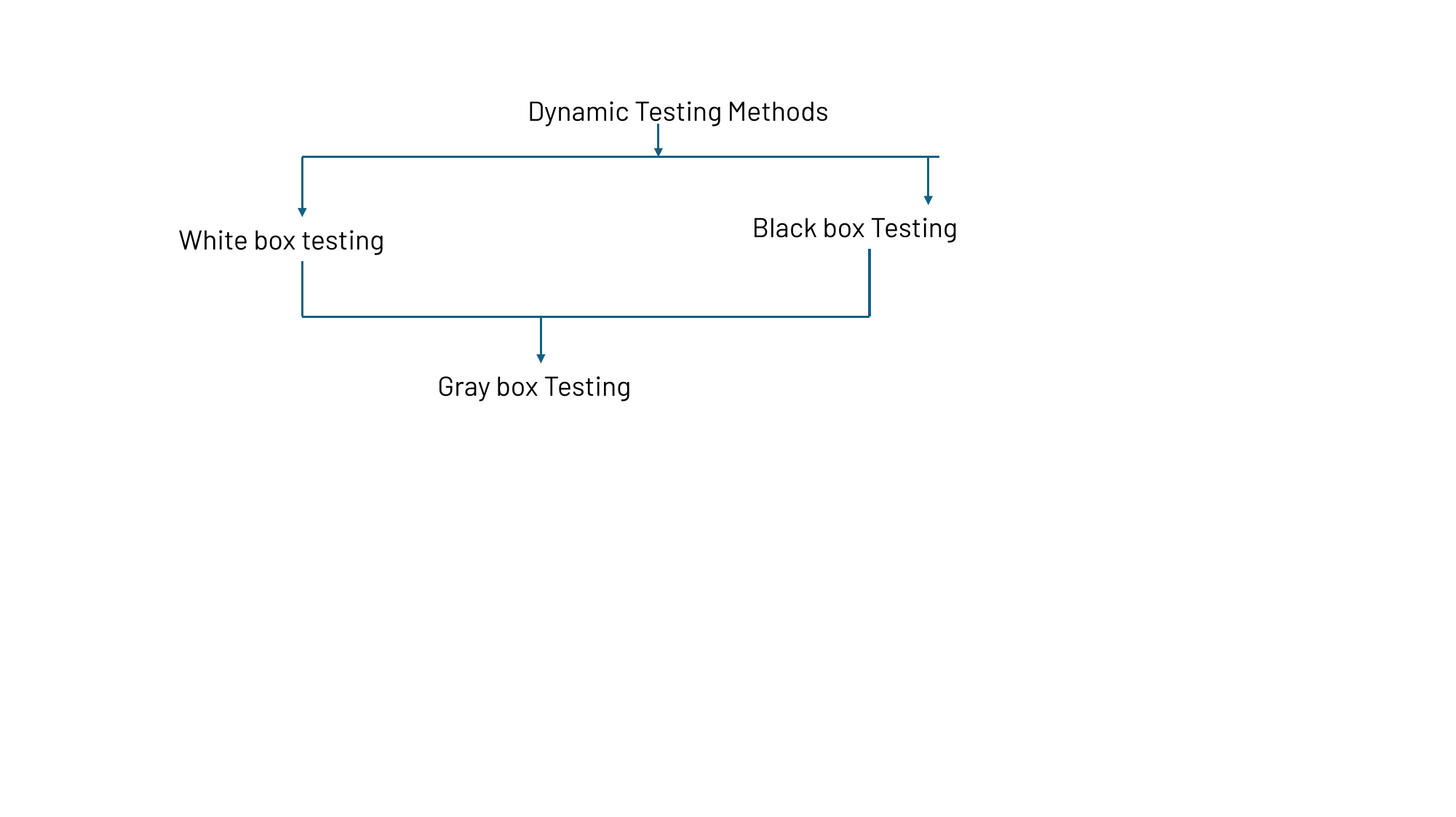

Dynamic Testing Methods
Black box Testing
White box testing
Gray box Testing